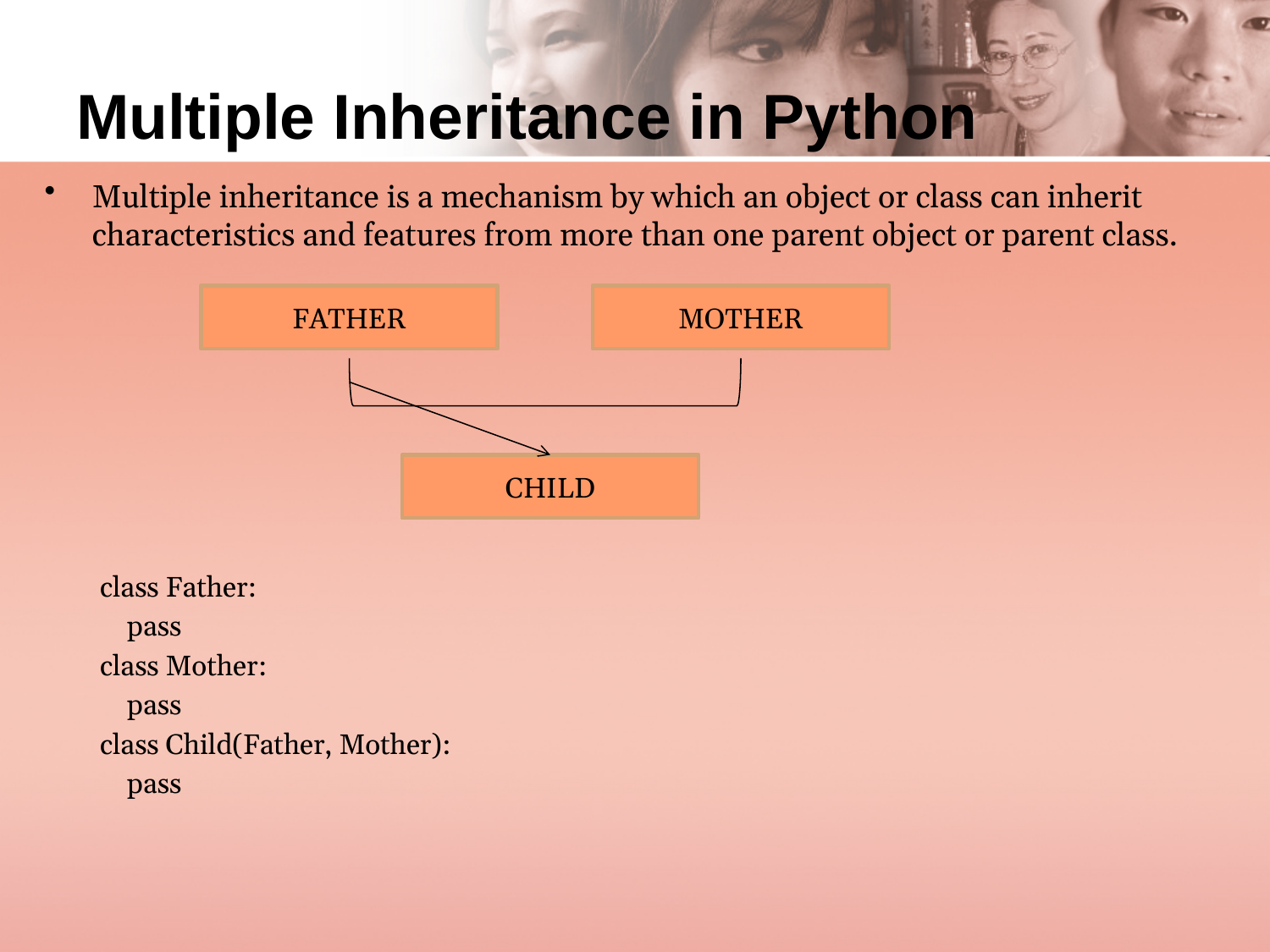

# Multiple Inheritance in Python
Multiple inheritance is a mechanism by which an object or class can inherit characteristics and features from more than one parent object or parent class.

class Father:
    pass
class Mother:
    pass
class Child(Father, Mother):
    pass

FATHER
MOTHER
CHILD